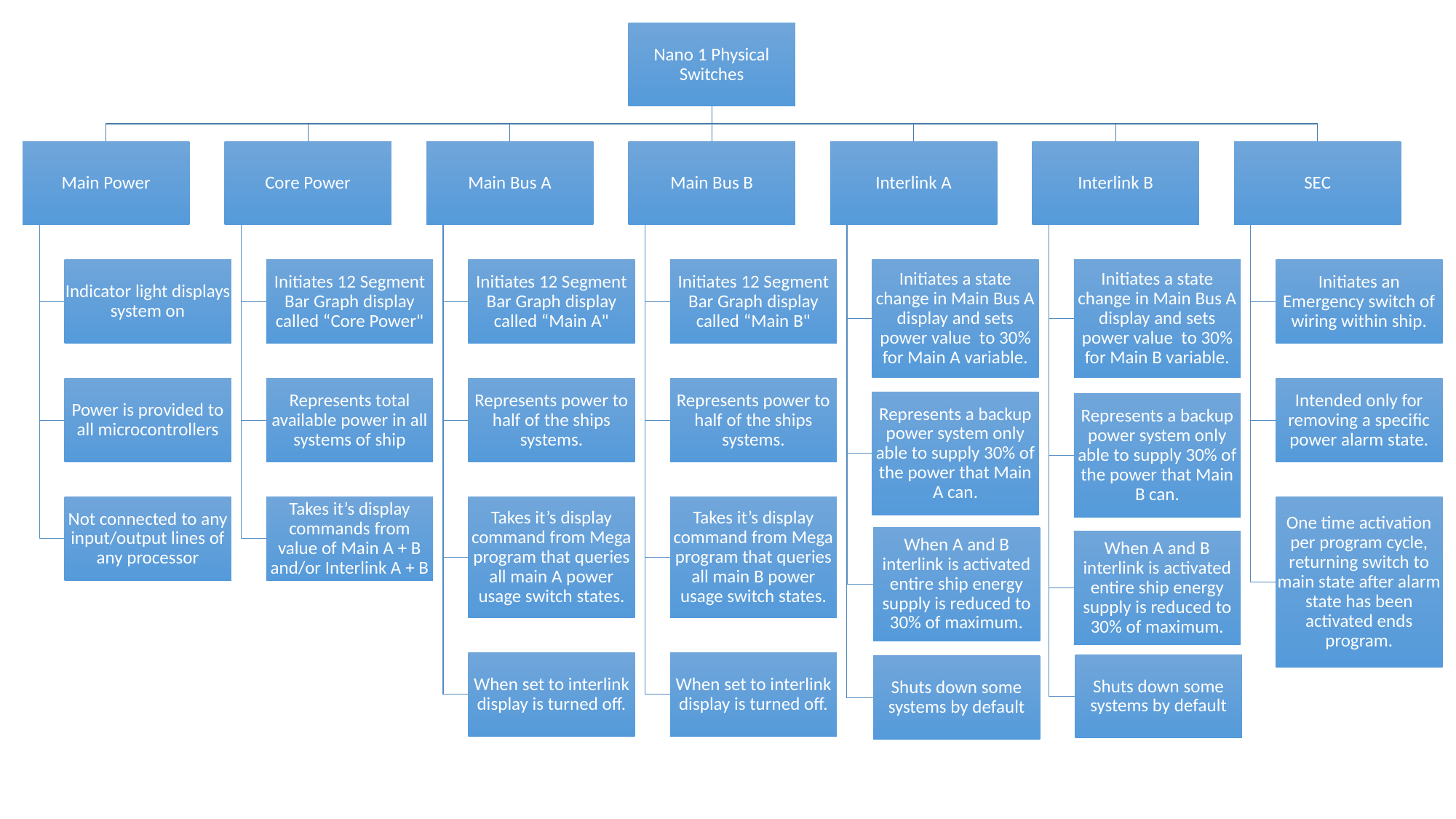

Nano 1 Physical Switches
Main Power
Indicator light displays system on
Power is provided to all microcontrollers
Not connected to any input/output lines of any processor
Core Power
Initiates 12 Segment Bar Graph display called “Core Power"
Represents total available power in all systems of ship
Takes it’s display commands from value of Main A + B and/or Interlink A + B
Main Bus A
Initiates 12 Segment Bar Graph display called “Main A"
Represents power to half of the ships systems.
Takes it’s display command from Mega program that queries all main A power usage switch states.
When set to interlink display is turned off.
Main Bus B
Initiates 12 Segment Bar Graph display called “Main B"
Represents power to half of the ships systems.
Takes it’s display command from Mega program that queries all main B power usage switch states.
When set to interlink display is turned off.
Interlink A
Initiates a state change in Main Bus A display and sets power value  to 30% for Main A variable.
Represents a backup power system only able to supply 30% of the power that Main A can.
When A and B interlink is activated entire ship energy supply is reduced to 30% of maximum.
Shuts down some systems by default
Interlink B
Initiates a state change in Main Bus A display and sets power value  to 30% for Main B variable.
Represents a backup power system only able to supply 30% of the power that Main B can.
When A and B interlink is activated entire ship energy supply is reduced to 30% of maximum.
Shuts down some systems by default
SEC
Initiates an Emergency switch of wiring within ship.
Intended only for removing a specific power alarm state.
One time activation per program cycle, returning switch to main state after alarm state has been activated ends program.